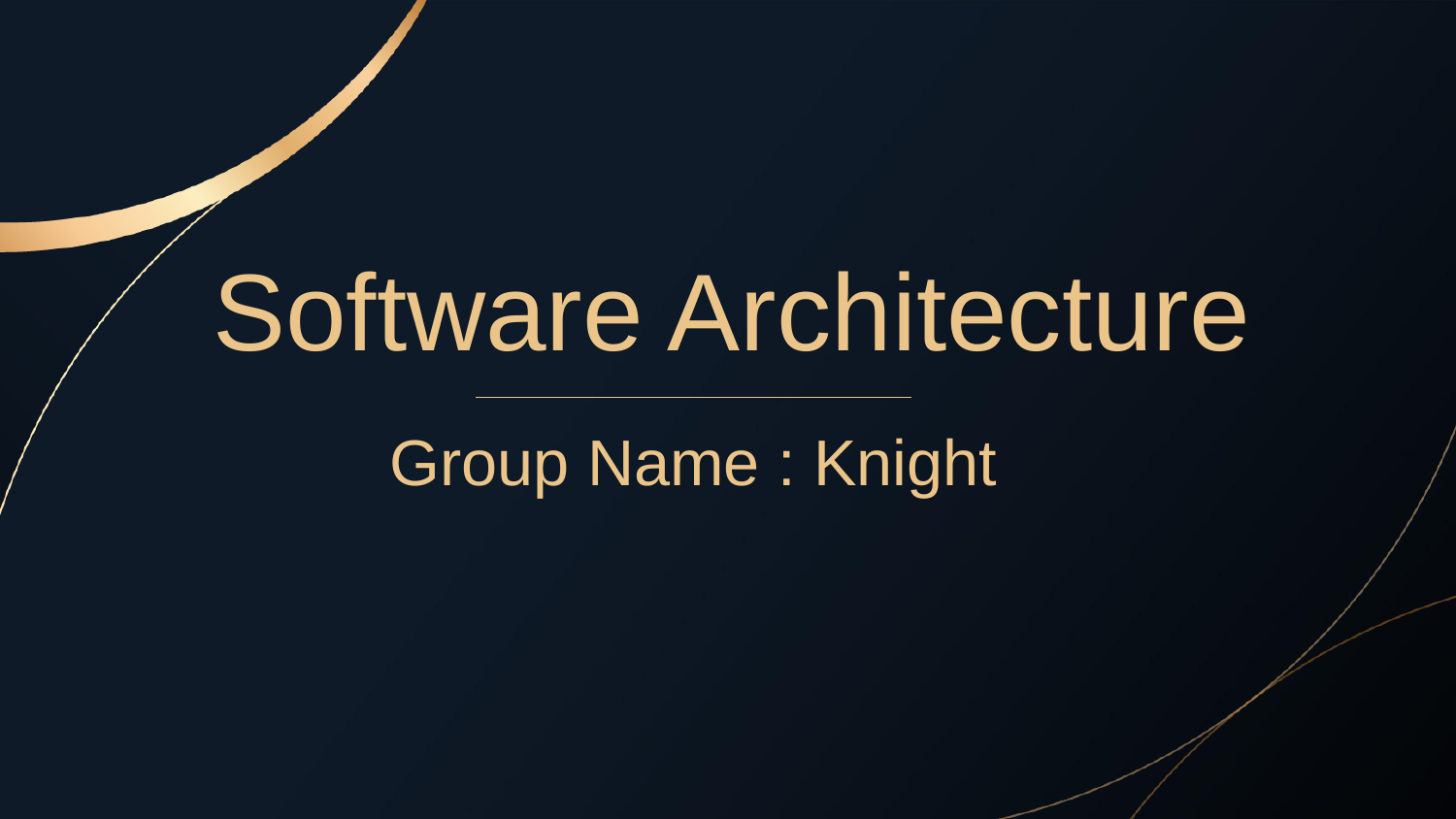

# Software Architecture
Group Name : Knight